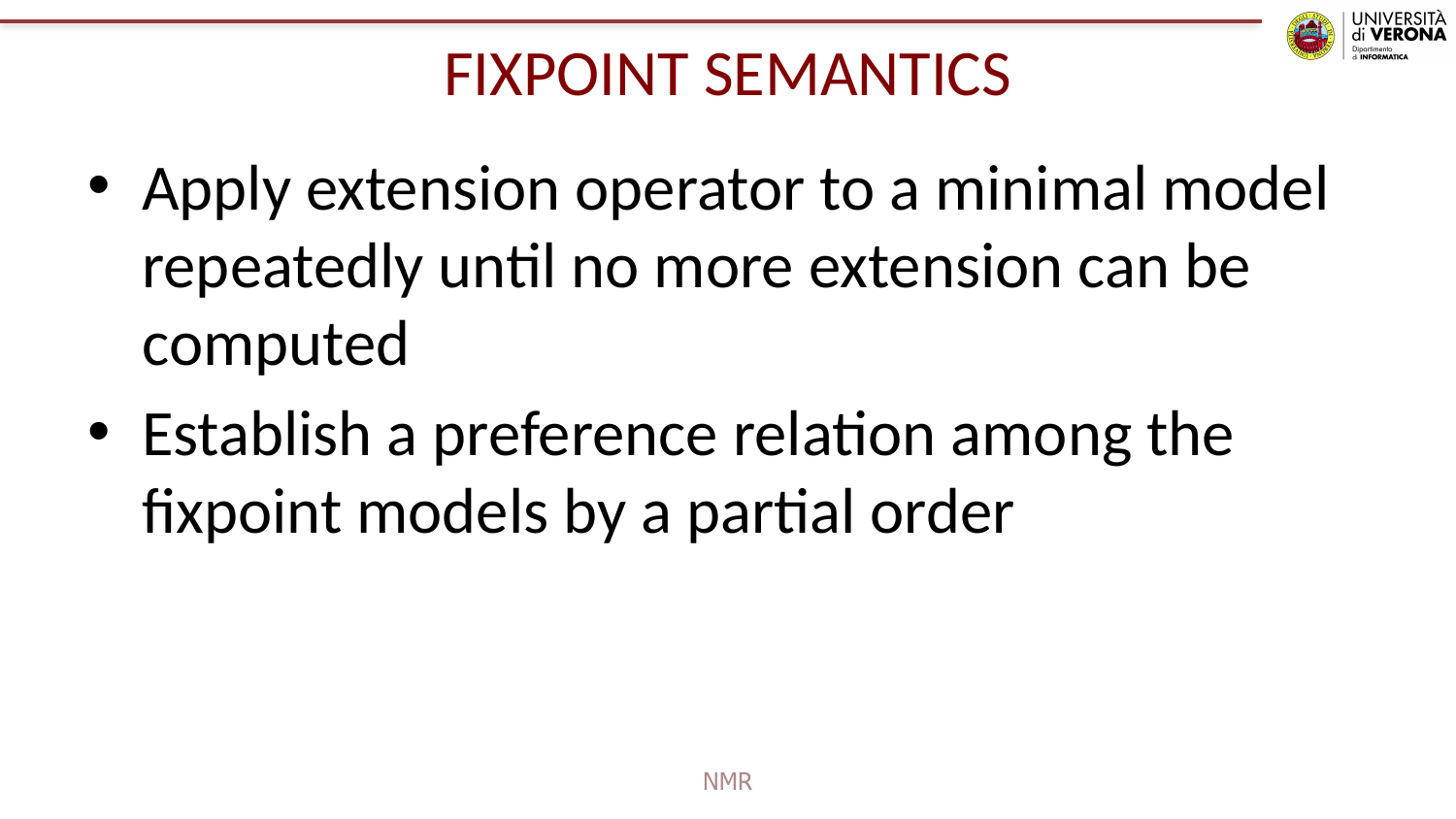

# FIXPOINT SEMANTICS
Apply extension operator to a minimal model repeatedly until no more extension can be computed
Establish a preference relation among the fixpoint models by a partial order
NMR